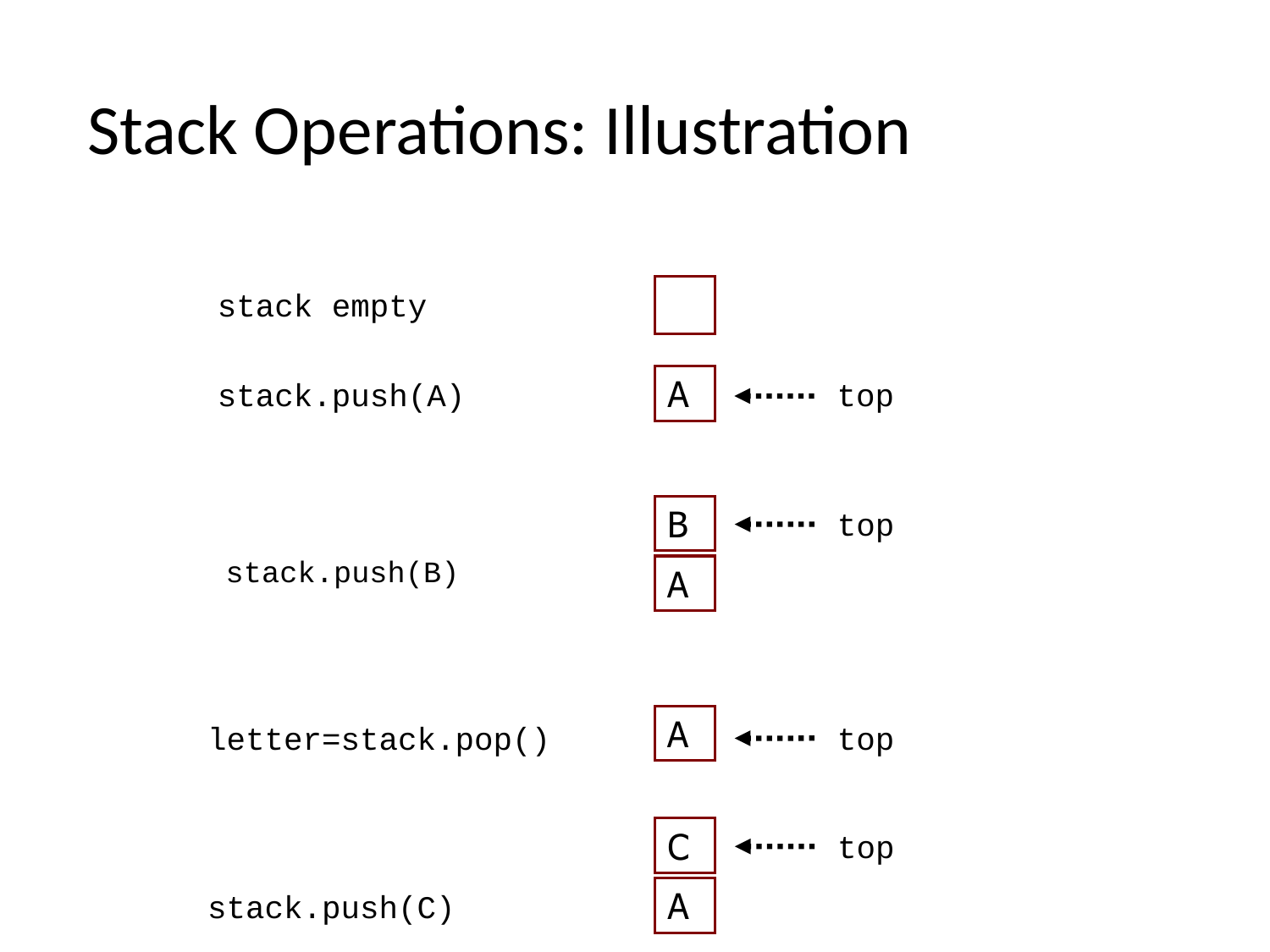

Stack Operations: Illustration

stack empty
A
stack.push(A)
top

B
top

A
 stack.push(B)
A
letter=stack.pop()
top

C
top

A
stack.push(C)